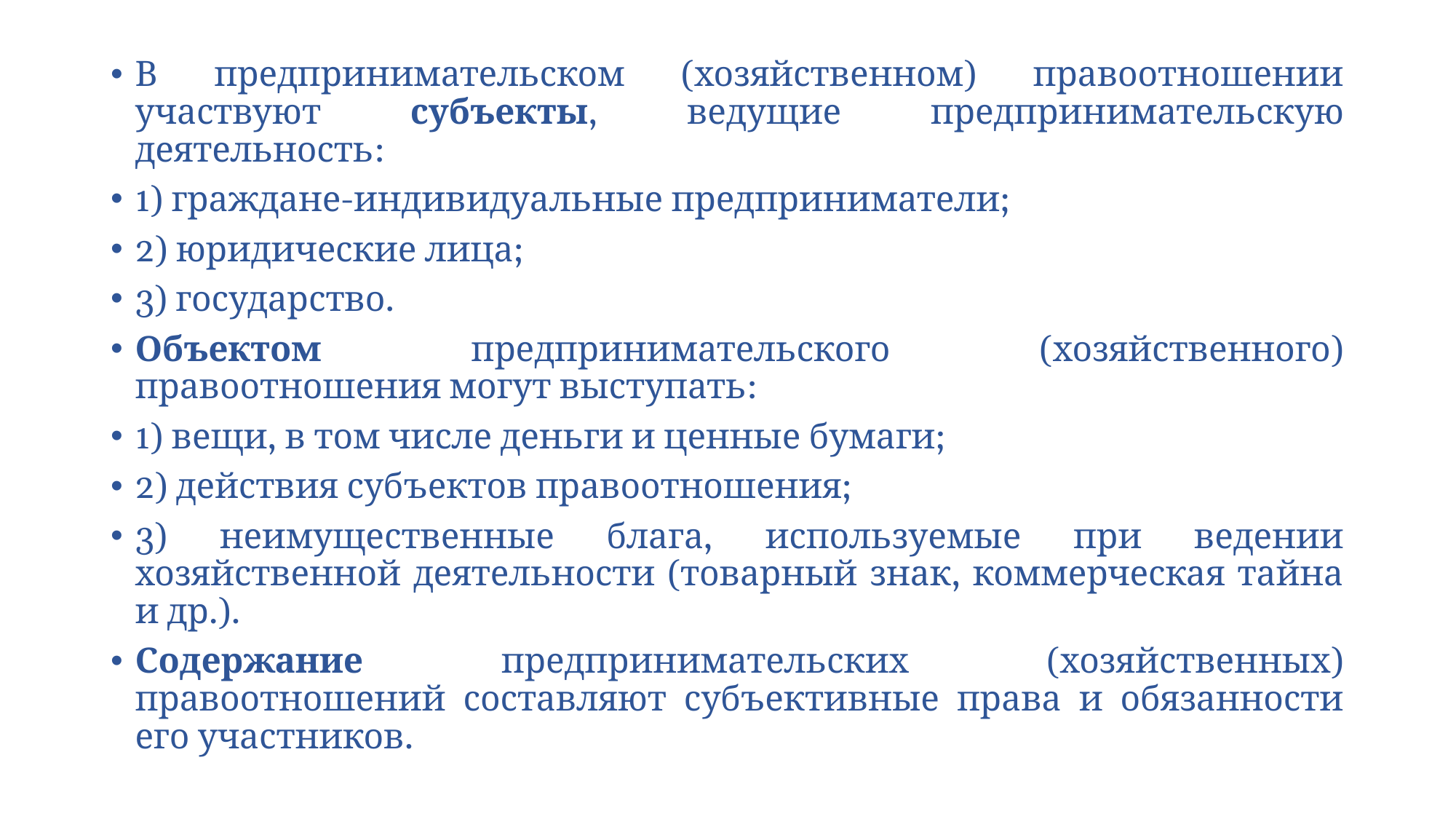

В предпринимательском (хозяйственном) правоотношении участвуют субъекты, ведущие предпринимательскую деятельность:
1) граждане-индивидуальные предприниматели;
2) юридические лица;
3) государство.
Объектом предпринимательского (хозяйственного) правоотношения могут выступать:
1) вещи, в том числе деньги и ценные бумаги;
2) действия субъектов правоотношения;
3) неимущественные блага, используемые при ведении хозяйственной деятельности (товарный знак, коммерческая тайна и др.).
Содержание предпринимательских (хозяйственных) правоотношений составляют субъективные права и обязанности его участников.